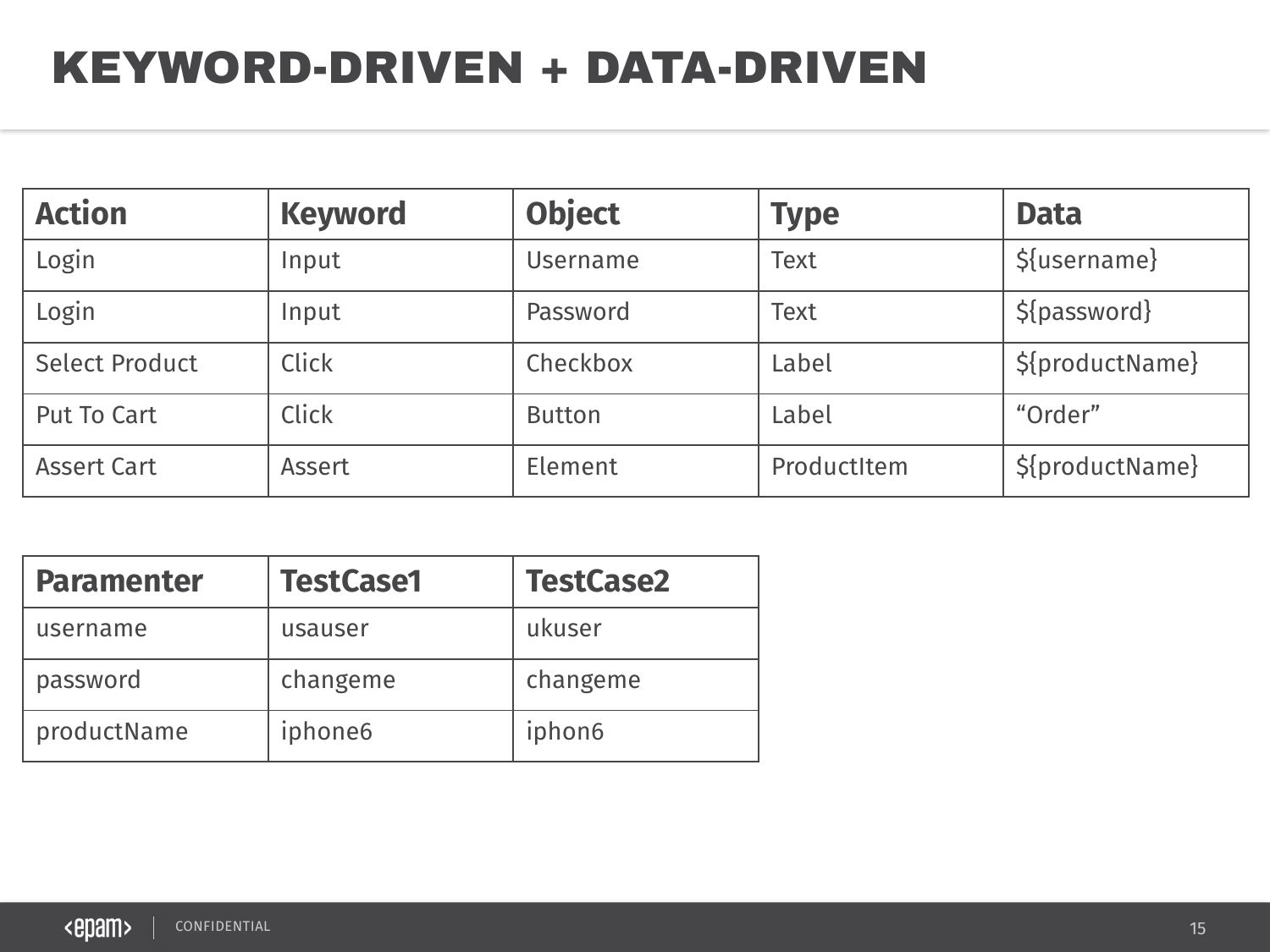

KEYWORD-DRIVEN + DATA-DRIVEN
| Action | Keyword | Object | Type | Data |
| --- | --- | --- | --- | --- |
| Login | Input | Username | Text | ${username} |
| Login | Input | Password | Text | ${password} |
| Select Product | Click | Checkbox | Label | ${productName} |
| Put To Cart | Click | Button | Label | “Order” |
| Assert Cart | Assert | Element | ProductItem | ${productName} |
| Paramenter | TestCase1 | TestCase2 |
| --- | --- | --- |
| username | usauser | ukuser |
| password | changeme | changeme |
| productName | iphone6 | iphon6 |